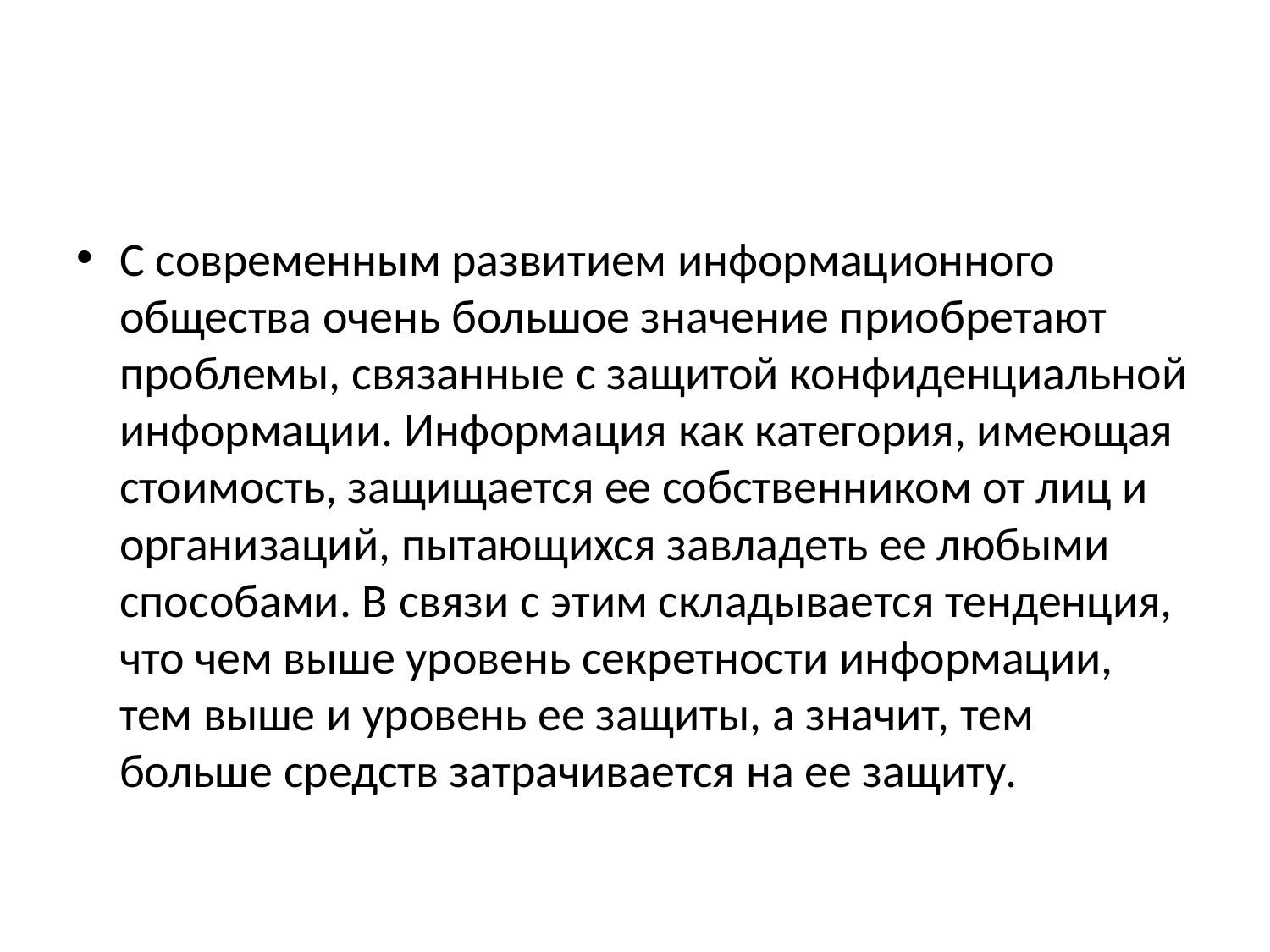

#
С современным развитием информационного общества очень большое значение приобретают проблемы, связанные с защитой конфиденциальной информации. Информация как категория, имеющая стоимость, защищается ее собственником от лиц и организаций, пытающихся завладеть ее любыми способами. В связи с этим складывается тенденция, что чем выше уровень секретности информации, тем выше и уровень ее защиты, а значит, тем больше средств затрачивается на ее защиту.